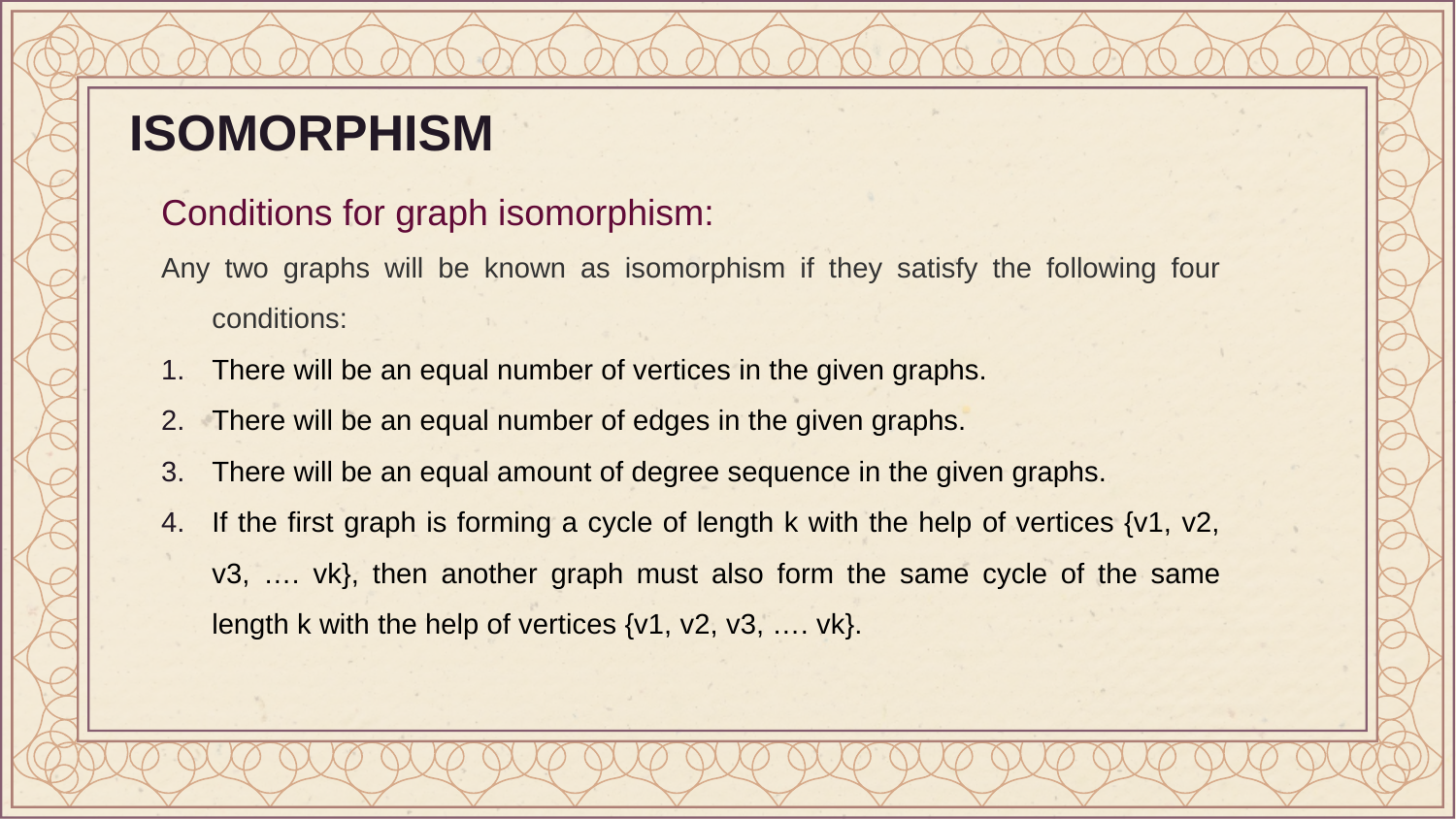

# ISOMORPHISM
Conditions for graph isomorphism:
Any two graphs will be known as isomorphism if they satisfy the following four conditions:
There will be an equal number of vertices in the given graphs.
There will be an equal number of edges in the given graphs.
There will be an equal amount of degree sequence in the given graphs.
If the first graph is forming a cycle of length k with the help of vertices {v1, v2, v3, …. vk}, then another graph must also form the same cycle of the same length k with the help of vertices {v1, v2, v3, …. vk}.